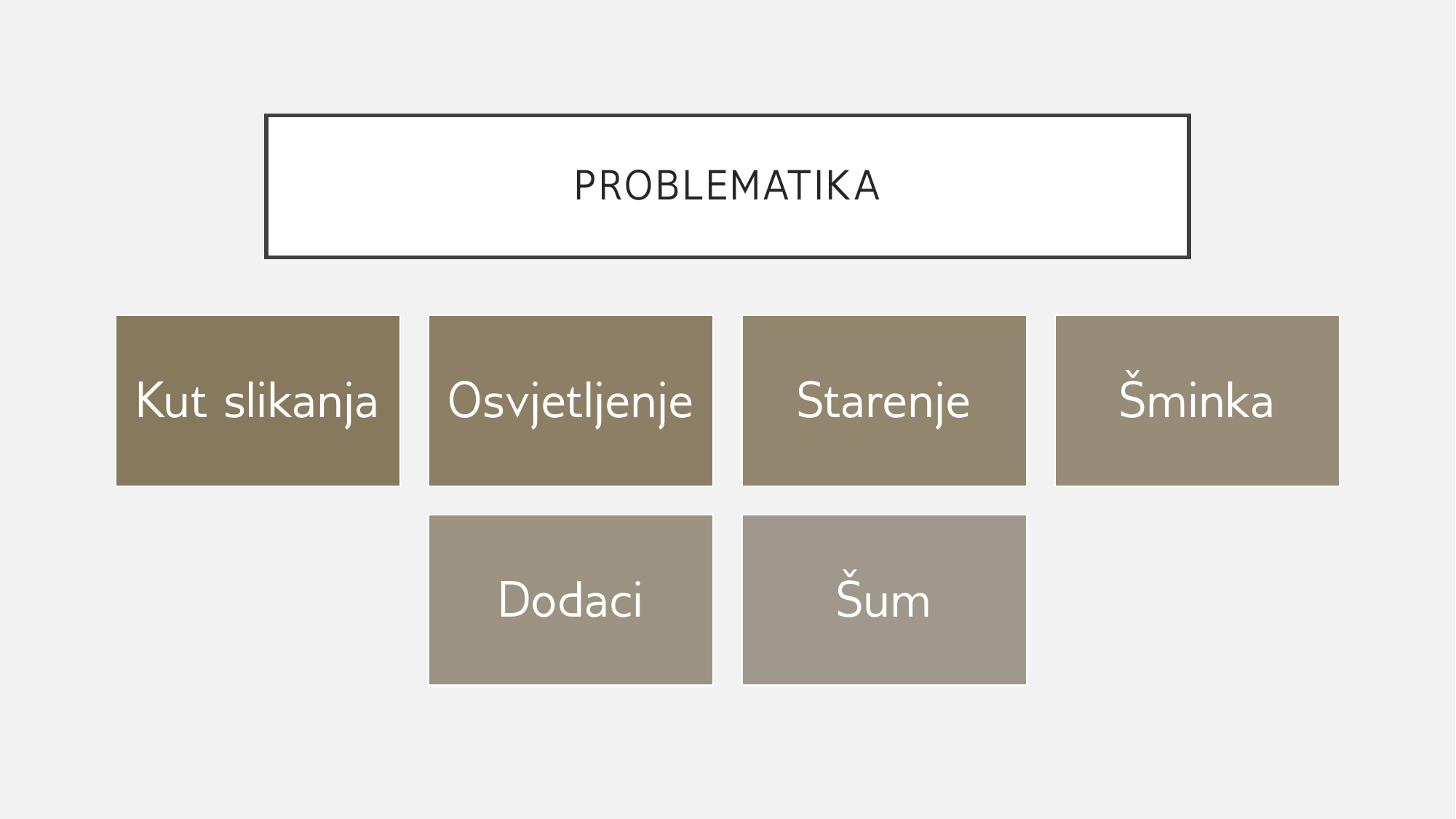

# PROBLEMATIKA
Kut slikanja
Osvjetljenje
Starenje
Šminka
Dodaci
Šum